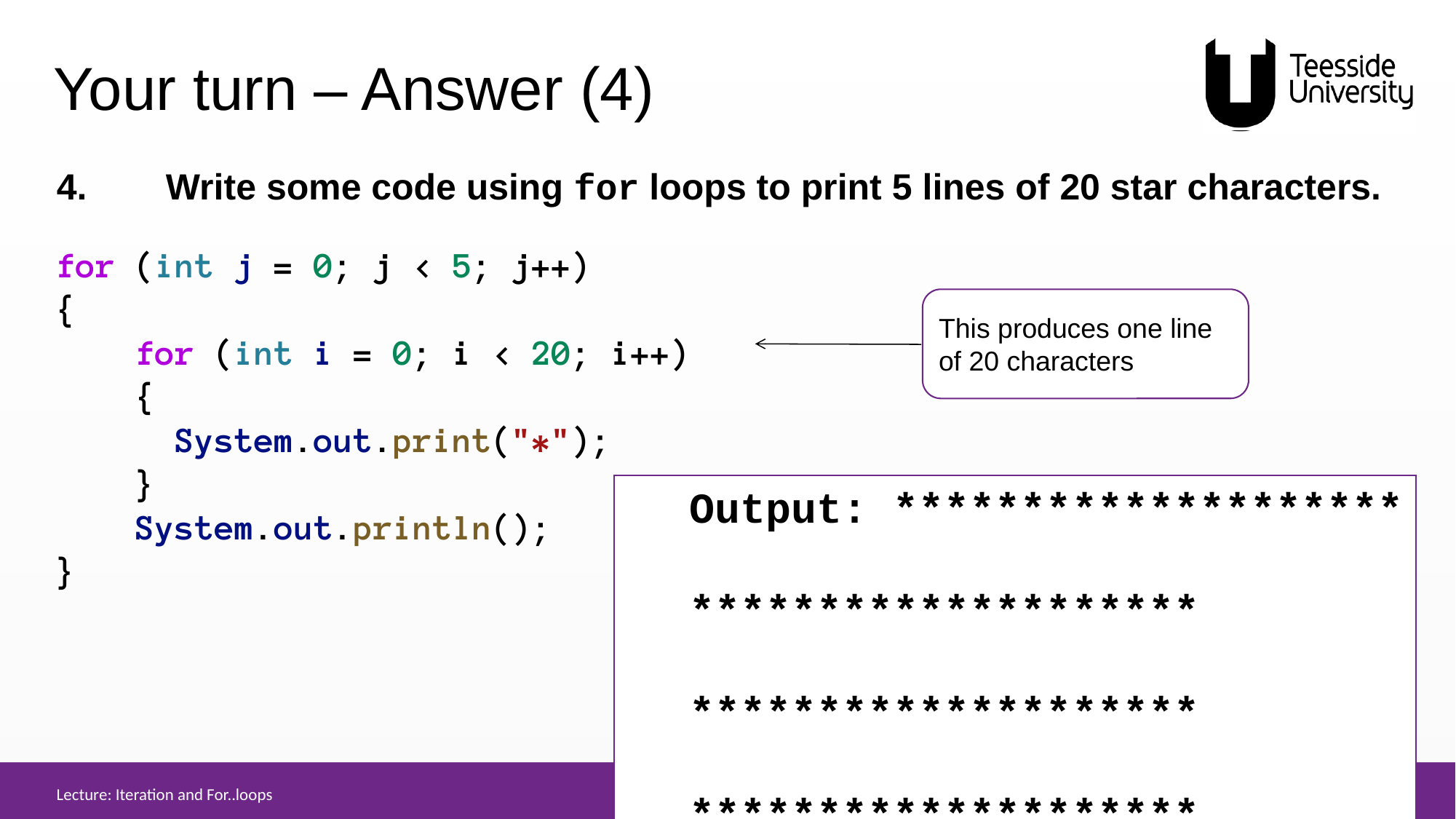

# Your turn – Answer (4)
4.	Write some code using for loops to print 5 lines of 20 star characters.
for (int j = 0; j < 5; j++)
{
    for (int i = 0; i < 20; i++)
    {
      System.out.print("*");
    }
    System.out.println();
}
This produces one line of 20 characters
Output: ********************
		  ********************
		  ********************
		  ********************
		  ********************
Lecture: Iteration and For..loops